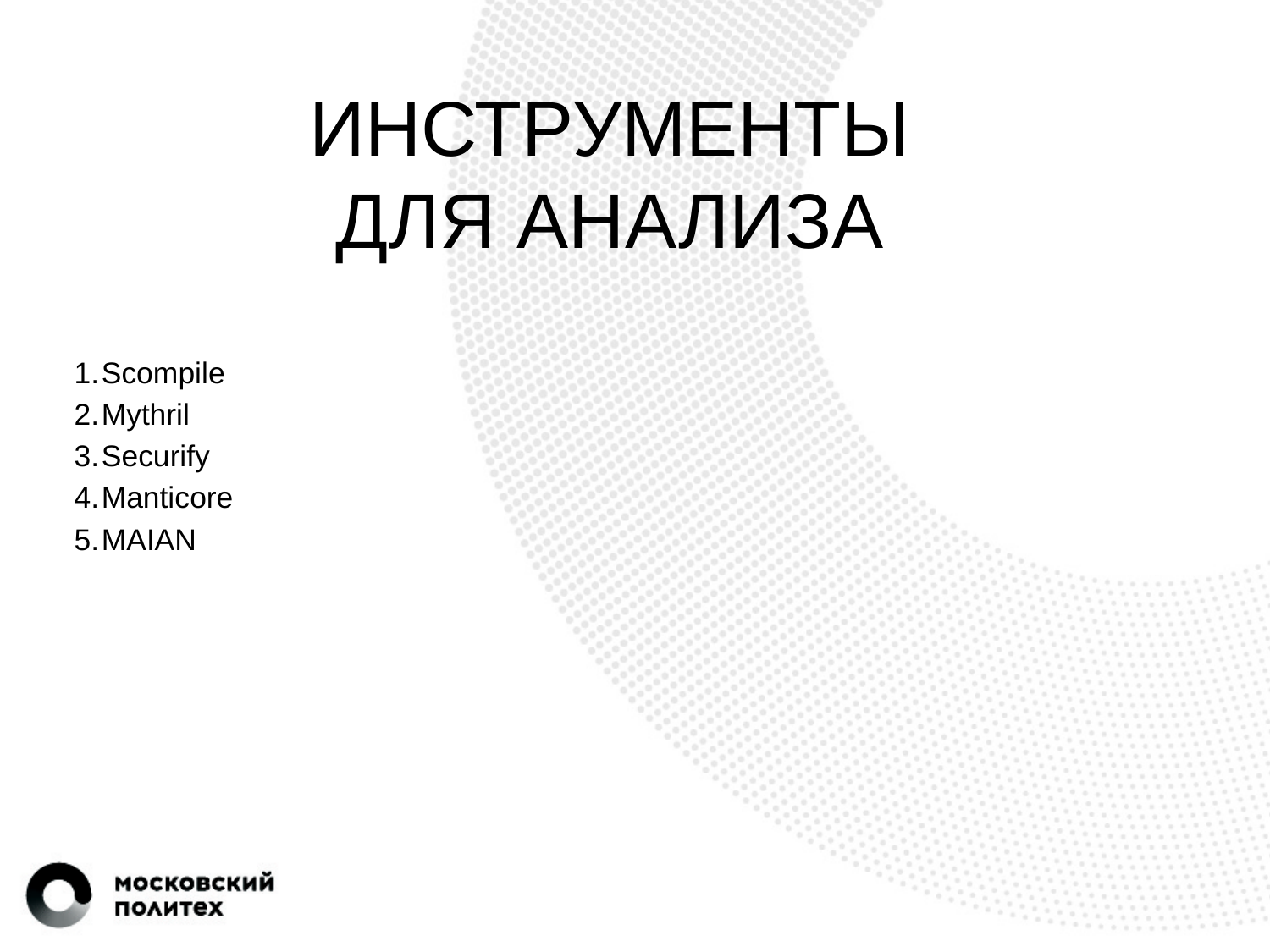

# ИНСТРУМЕНТЫ ДЛЯ АНАЛИЗА
Scompile
Mythril
Securify
Manticore
MAIAN